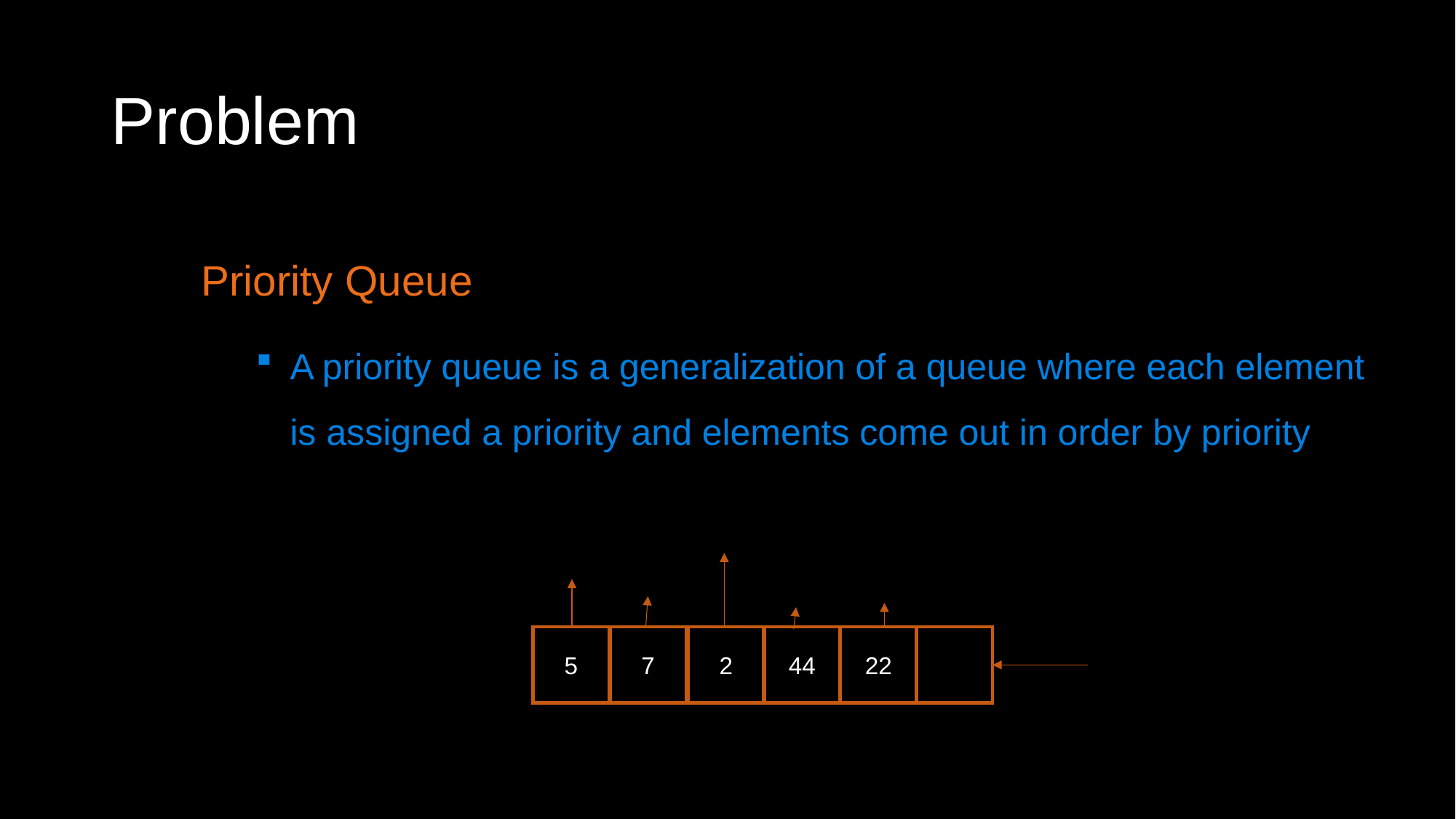

# Problem
Priority Queue

A priority queue is a generalization of a queue where each element is assigned a priority and elements come out in order by priority
5
7
2
44
22